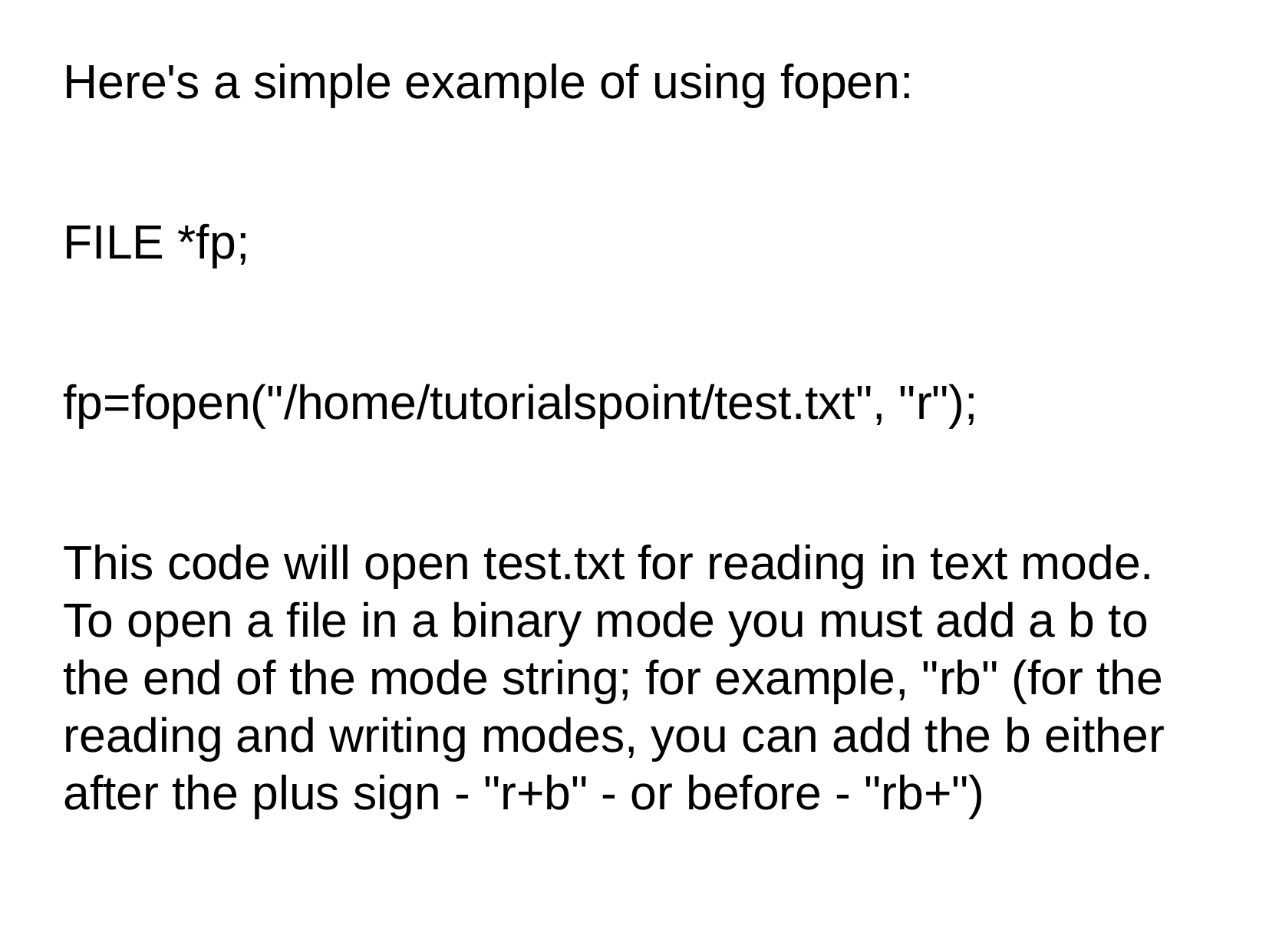

Here's a simple example of using fopen:

FILE *fp;

fp=fopen("/home/tutorialspoint/test.txt", "r");

This code will open test.txt for reading in text mode. To open a file in a binary mode you must add a b to the end of the mode string; for example, "rb" (for the reading and writing modes, you can add the b either after the plus sign - "r+b" - or before - "rb+")